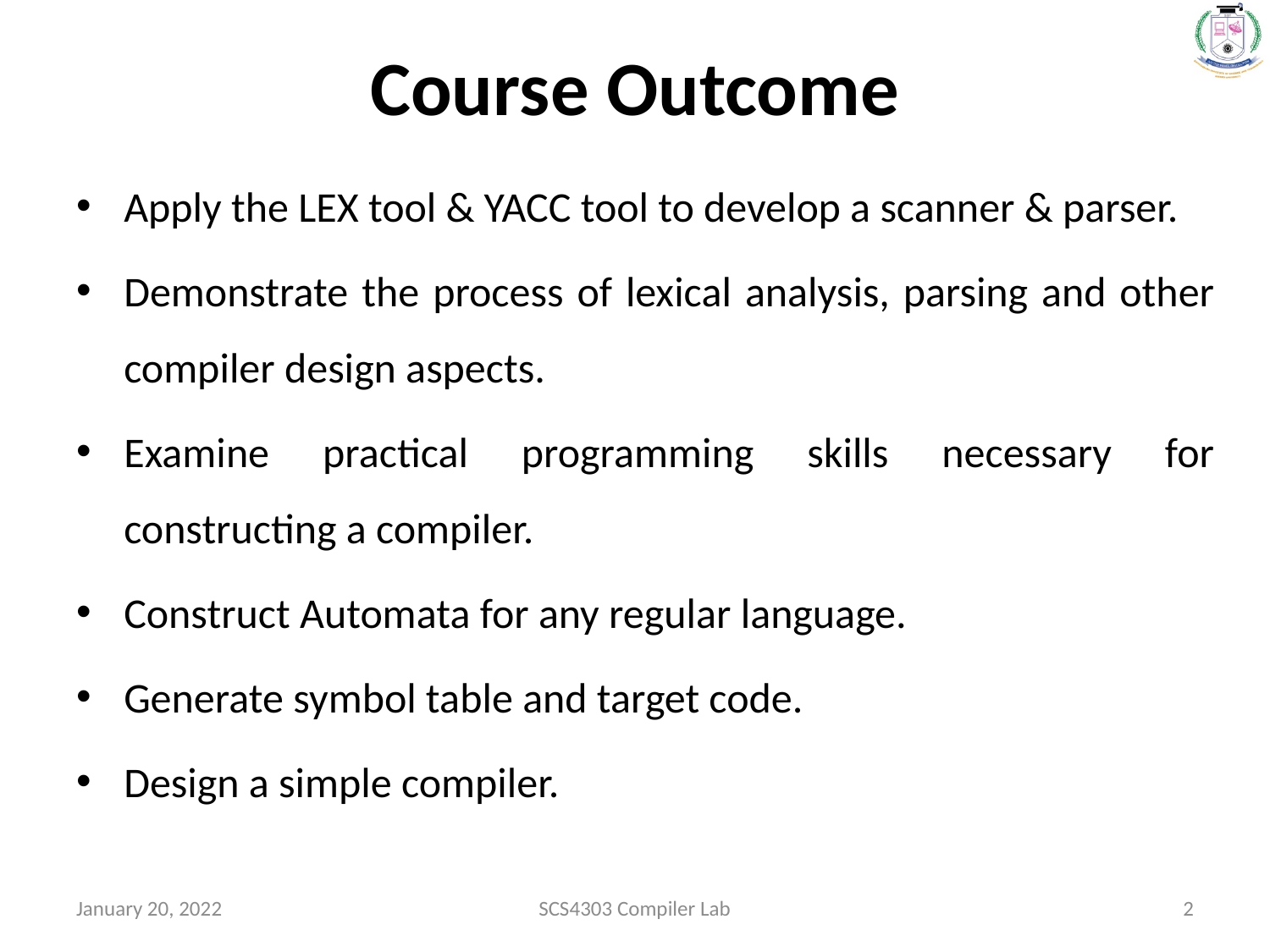

# Course Outcome
Apply the LEX tool & YACC tool to develop a scanner & parser.
Demonstrate the process of lexical analysis, parsing and other compiler design aspects.
Examine practical programming skills necessary for constructing a compiler.
Construct Automata for any regular language.
Generate symbol table and target code.
Design a simple compiler.
January 20, 2022
SCS4303 Compiler Lab
2